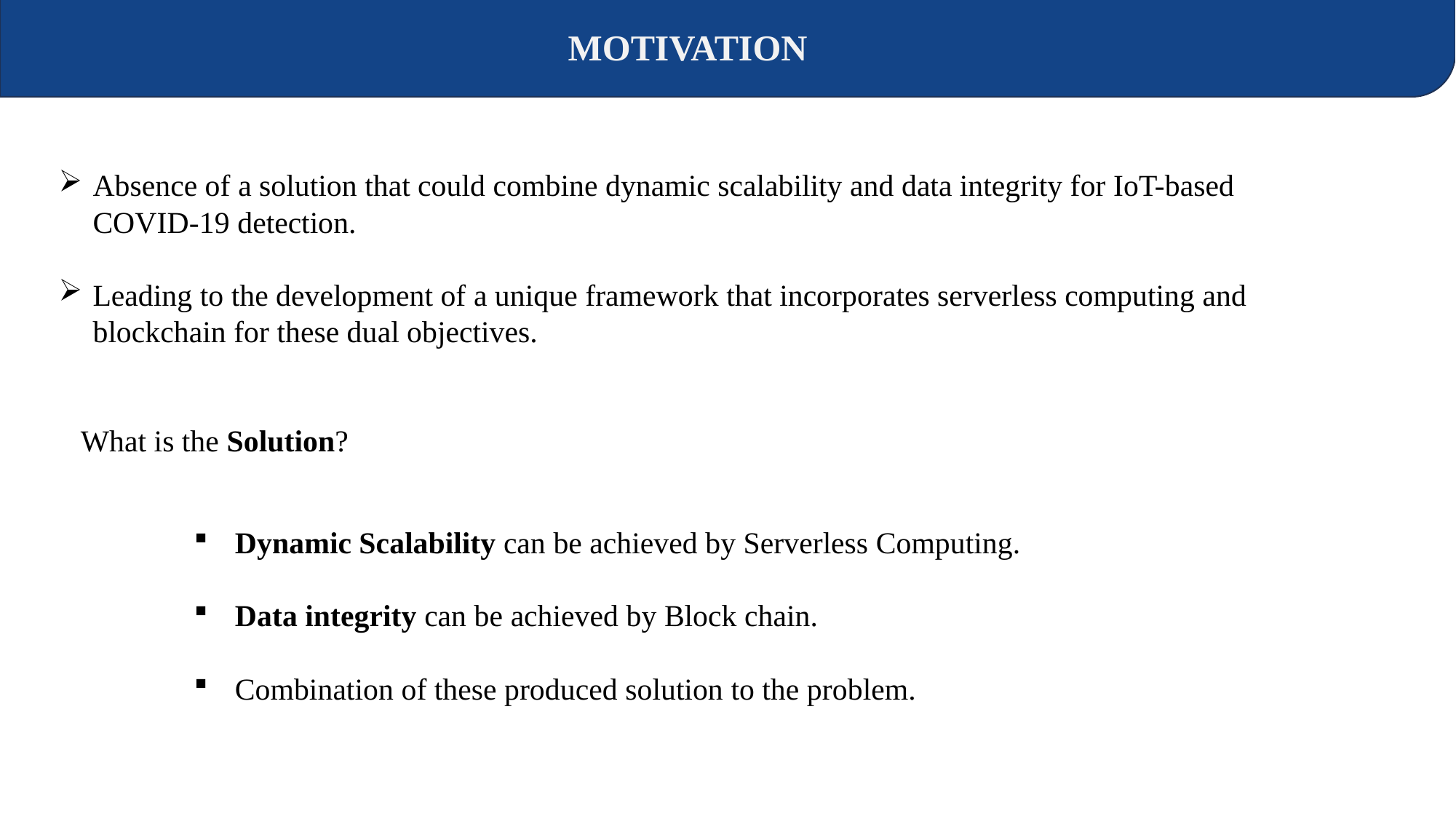

MOTIVATION
Absence of a solution that could combine dynamic scalability and data integrity for IoT-based COVID-19 detection.

Leading to the development of a unique framework that incorporates serverless computing and blockchain for these dual objectives.
What is the Solution?

Dynamic Scalability can be achieved by Serverless Computing.

Data integrity can be achieved by Block chain.

Combination of these produced solution to the problem.